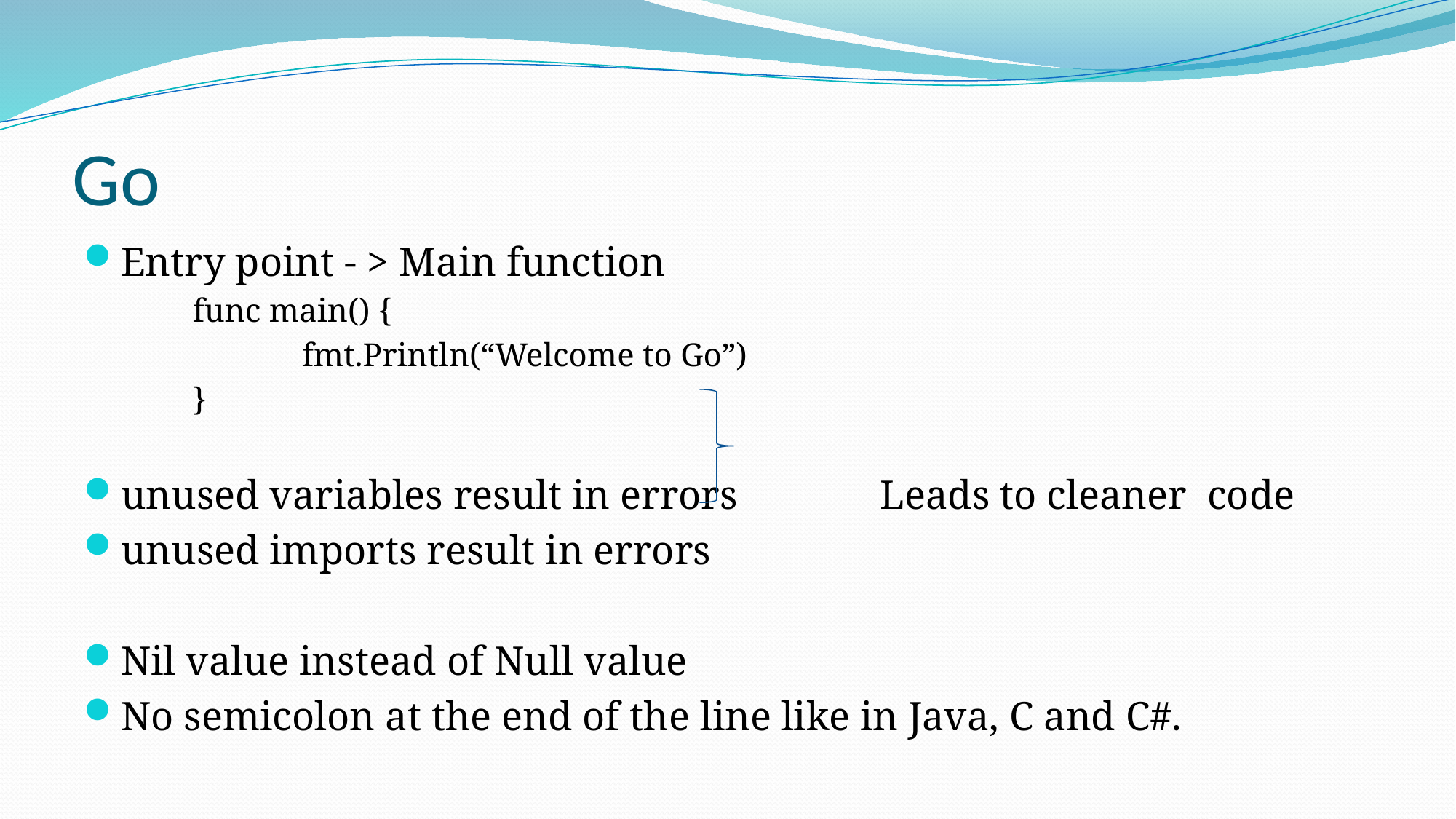

# Go
Entry point - > Main function
func main() {
	fmt.Println(“Welcome to Go”)
}

unused variables result in errors		Leads to cleaner  code
unused imports result in errors

Nil value instead of Null value
No semicolon at the end of the line like in Java, C and C#.